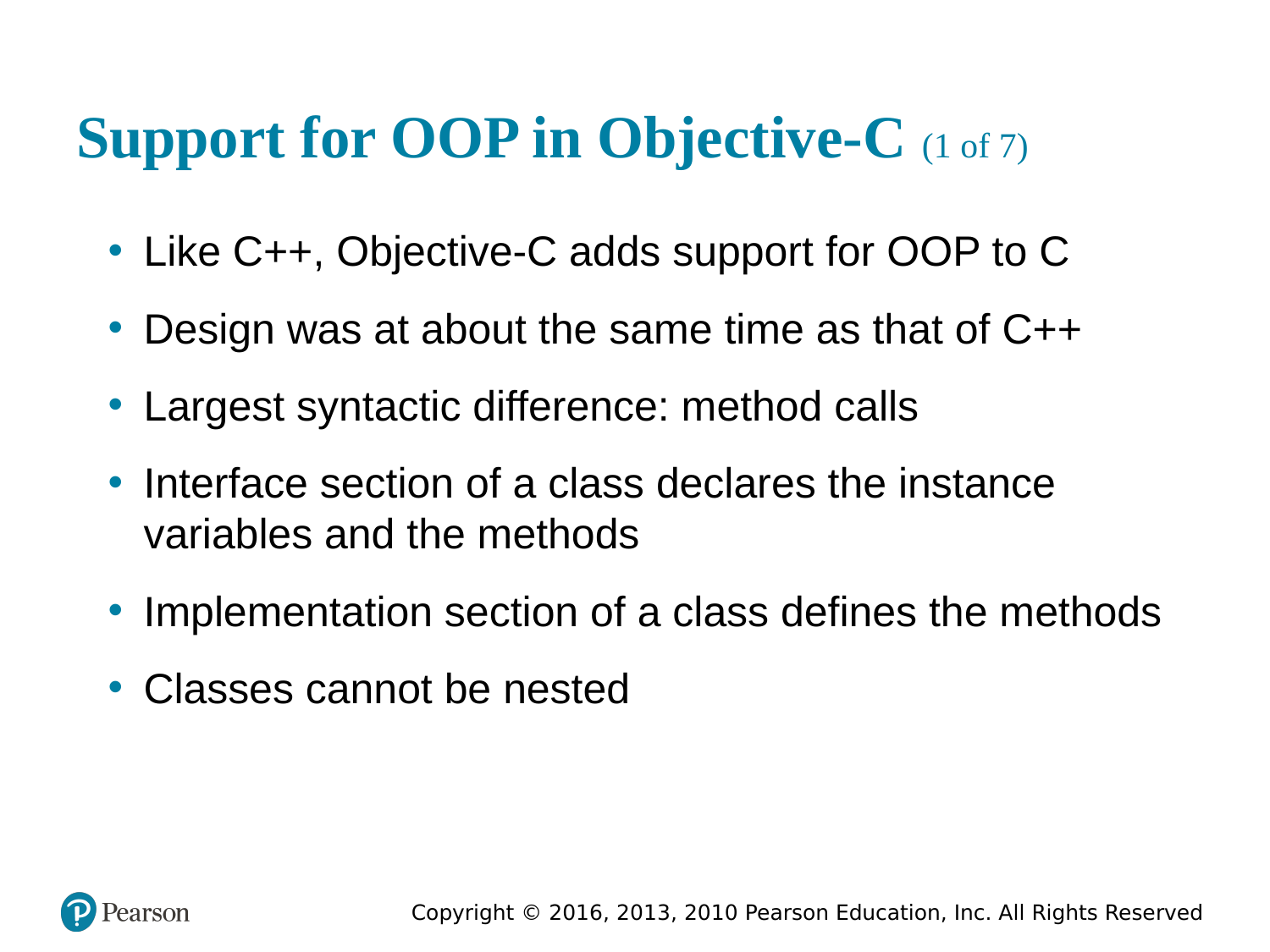

# Support for OOP in Objective-C (1 of 7)
Like C++, Objective-C adds support for OOP to C
Design was at about the same time as that of C++
Largest syntactic difference: method calls
Interface section of a class declares the instance variables and the methods
Implementation section of a class defines the methods
Classes cannot be nested